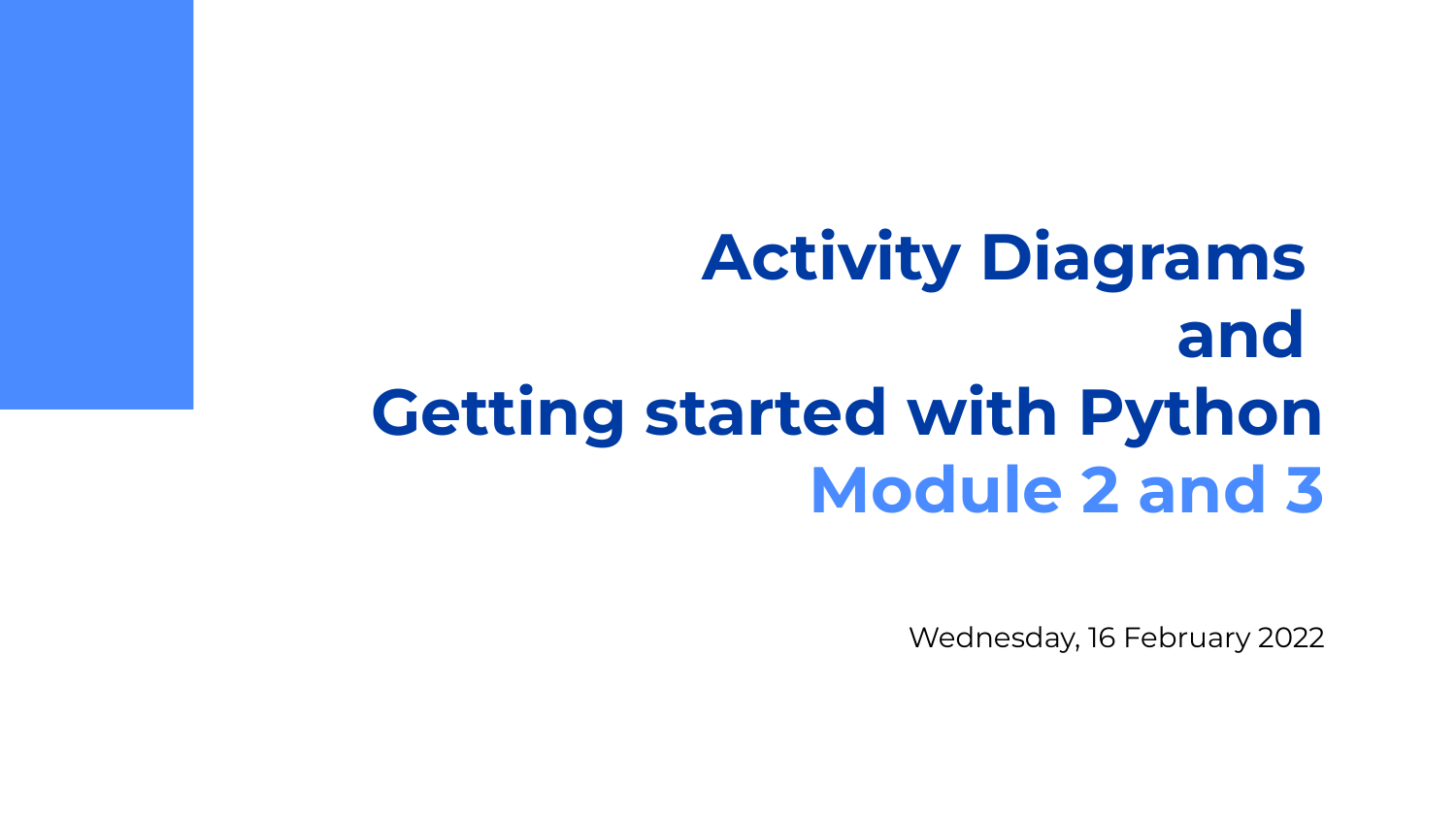

# Activity Diagrams and Getting started with Python Module 2 and 3
Wednesday, 16 February 2022